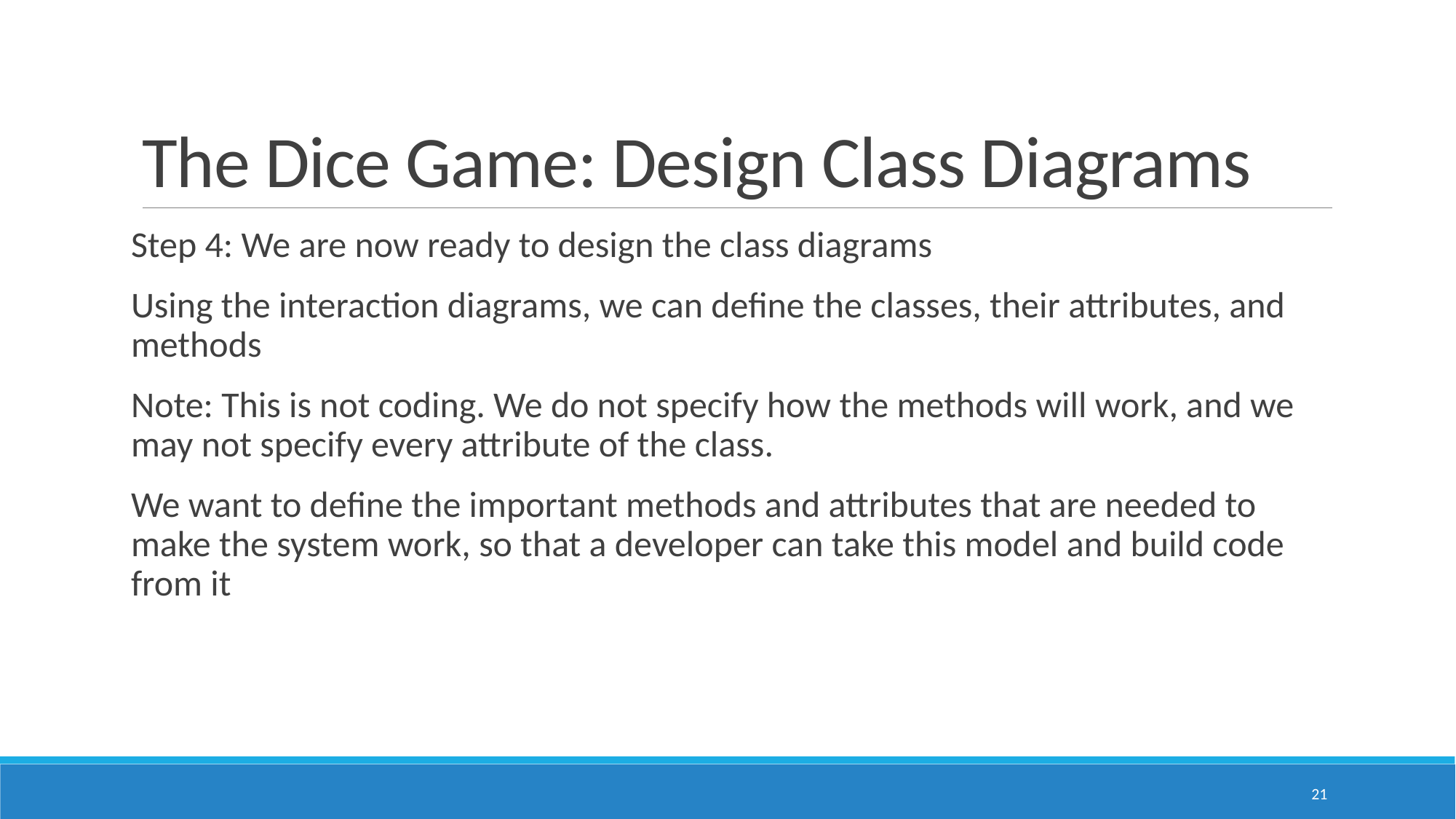

# The Dice Game: Design Class Diagrams
Step 4: We are now ready to design the class diagrams
Using the interaction diagrams, we can define the classes, their attributes, and methods
Note: This is not coding. We do not specify how the methods will work, and we may not specify every attribute of the class.
We want to define the important methods and attributes that are needed to make the system work, so that a developer can take this model and build code from it
21